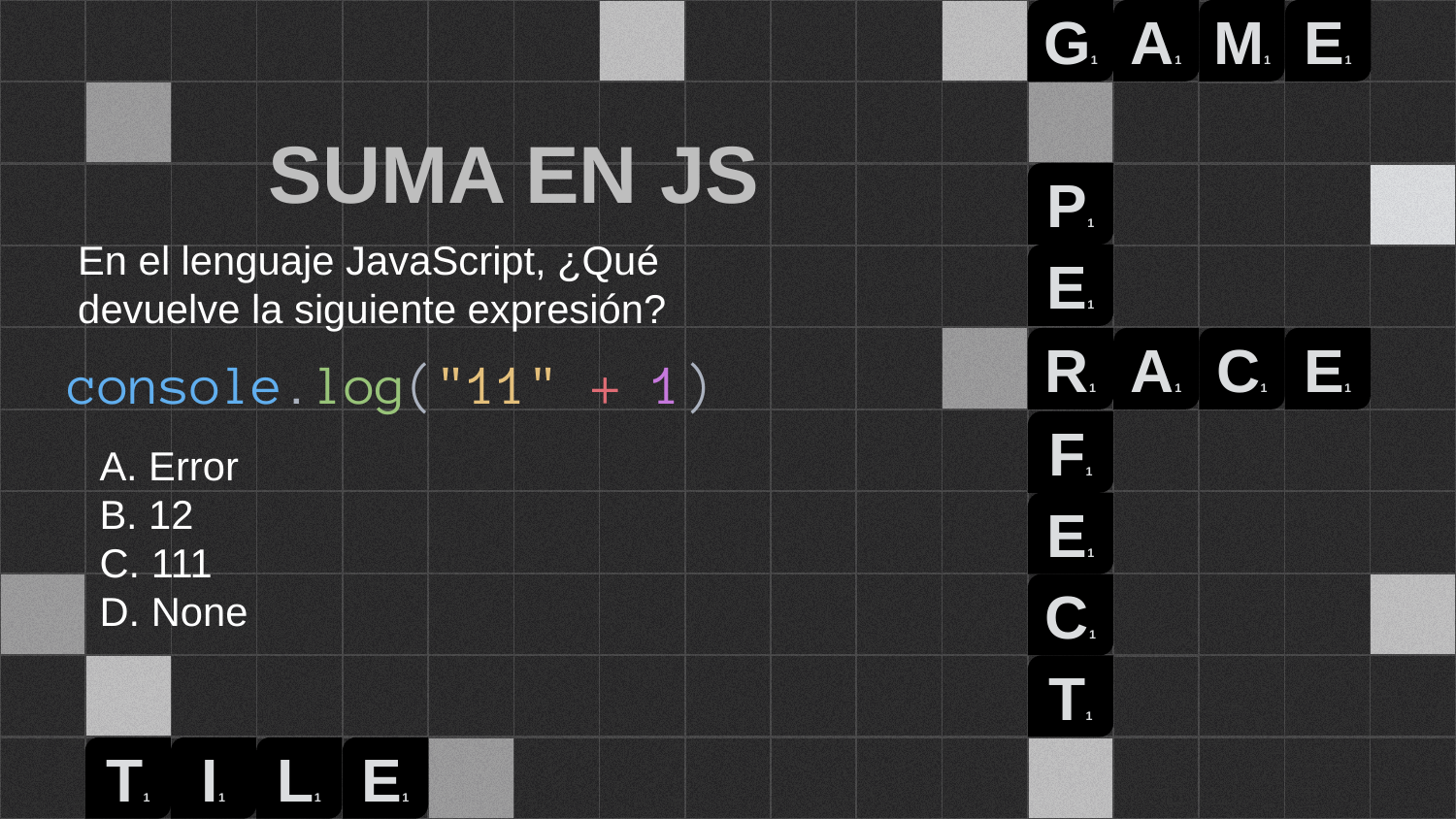

G1
A1
M1
E1
# SUMA EN JS
P1
E1
R1
A1
C1
E1
F1
E1
C1
T1
En el lenguaje JavaScript, ¿Qué devuelve la siguiente expresión?
console.log("11" + 1)
A. Error
B. 12
C. 111
D. None
T1
I1
L1
E1